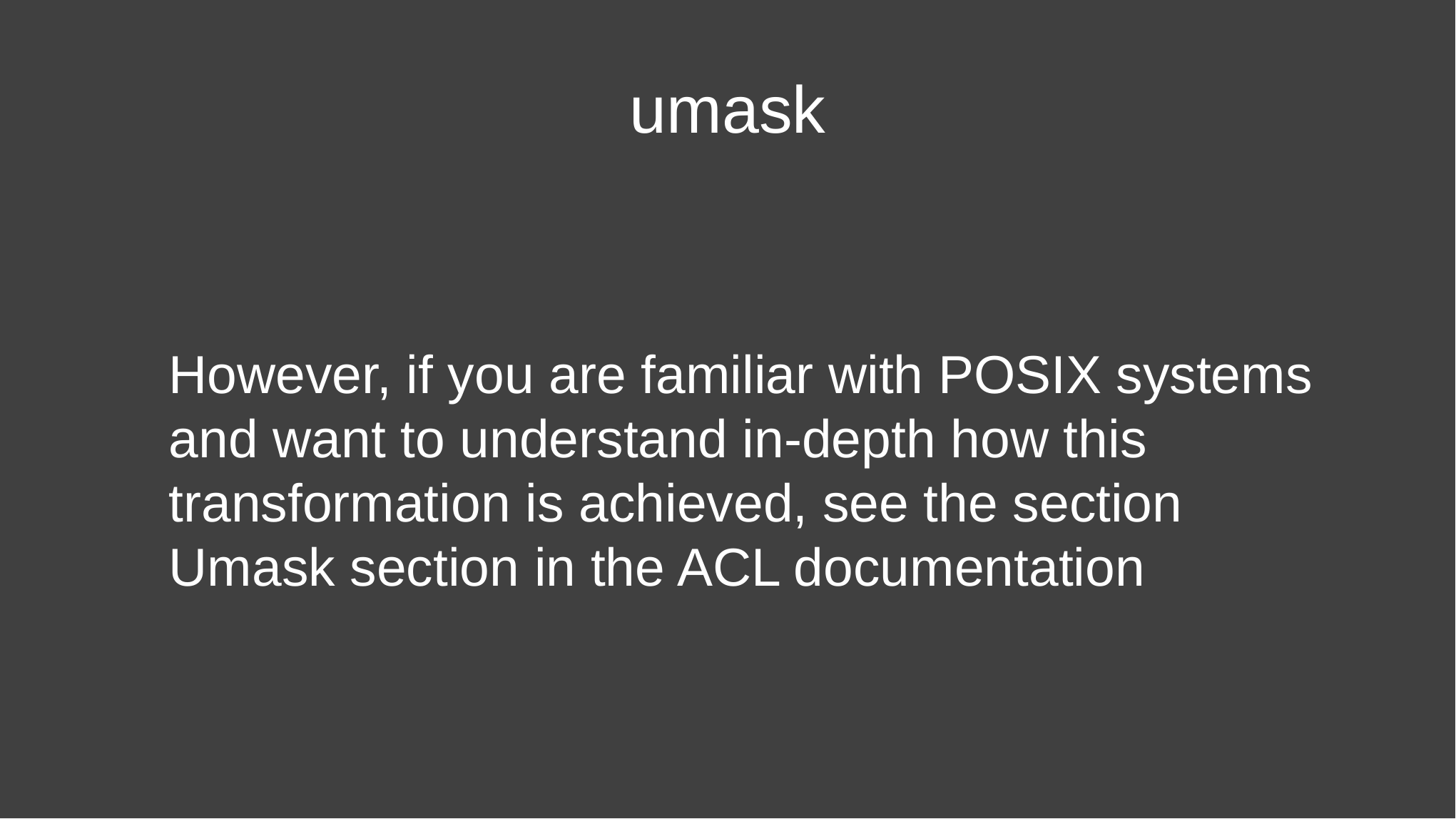

# umask
However, if you are familiar with POSIX systems and want to understand in-depth how this transformation is achieved, see the section Umask section in the ACL documentation